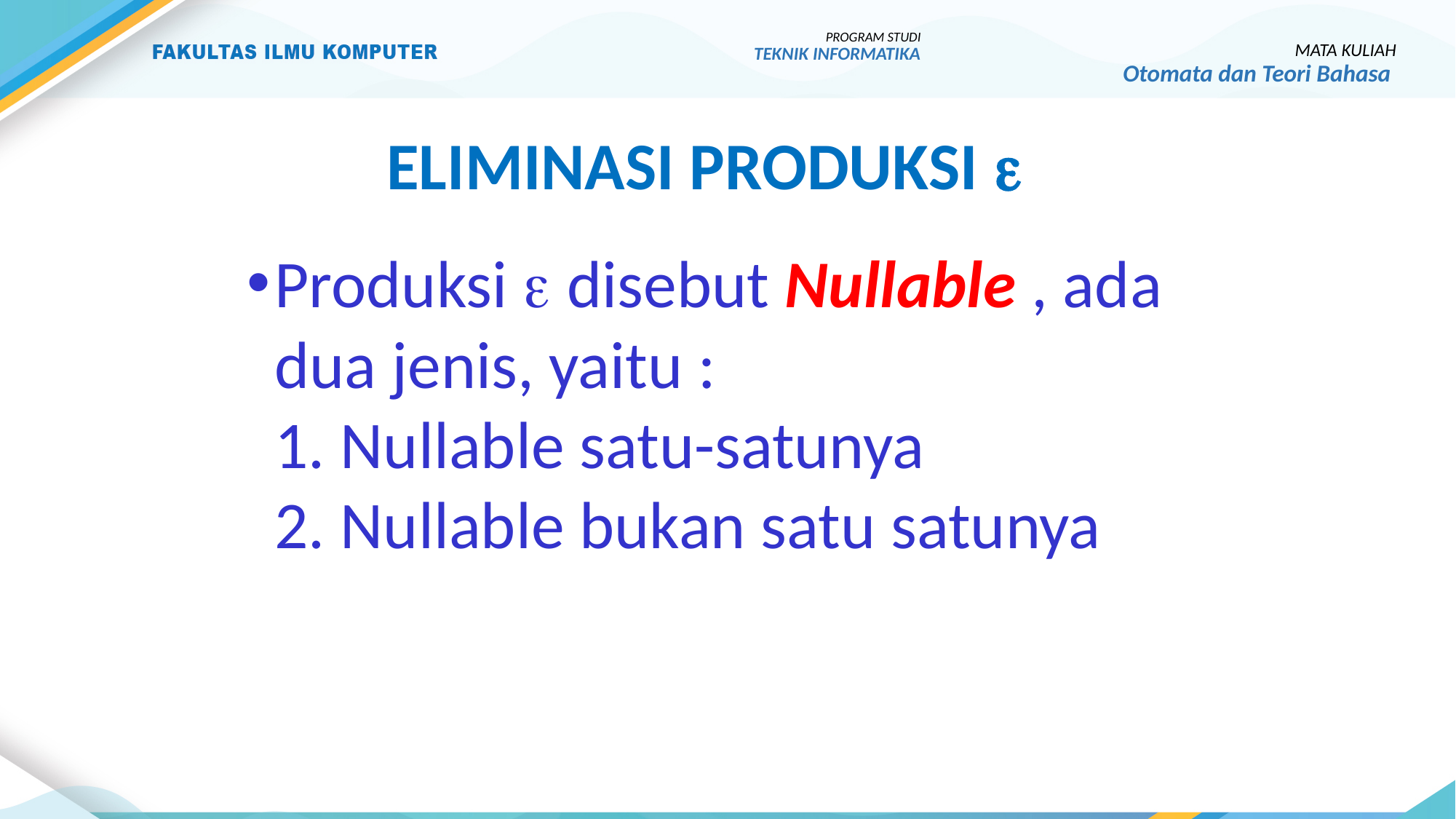

PROGRAM STUDI
TEKNIK INFORMATIKA
MATA KULIAH
Otomata dan Teori Bahasa
Eliminasi produksi ε
Produksi ε disebut Nullable , ada dua jenis, yaitu :
	1. Nullable satu-satunya
	2. Nullable bukan satu satunya